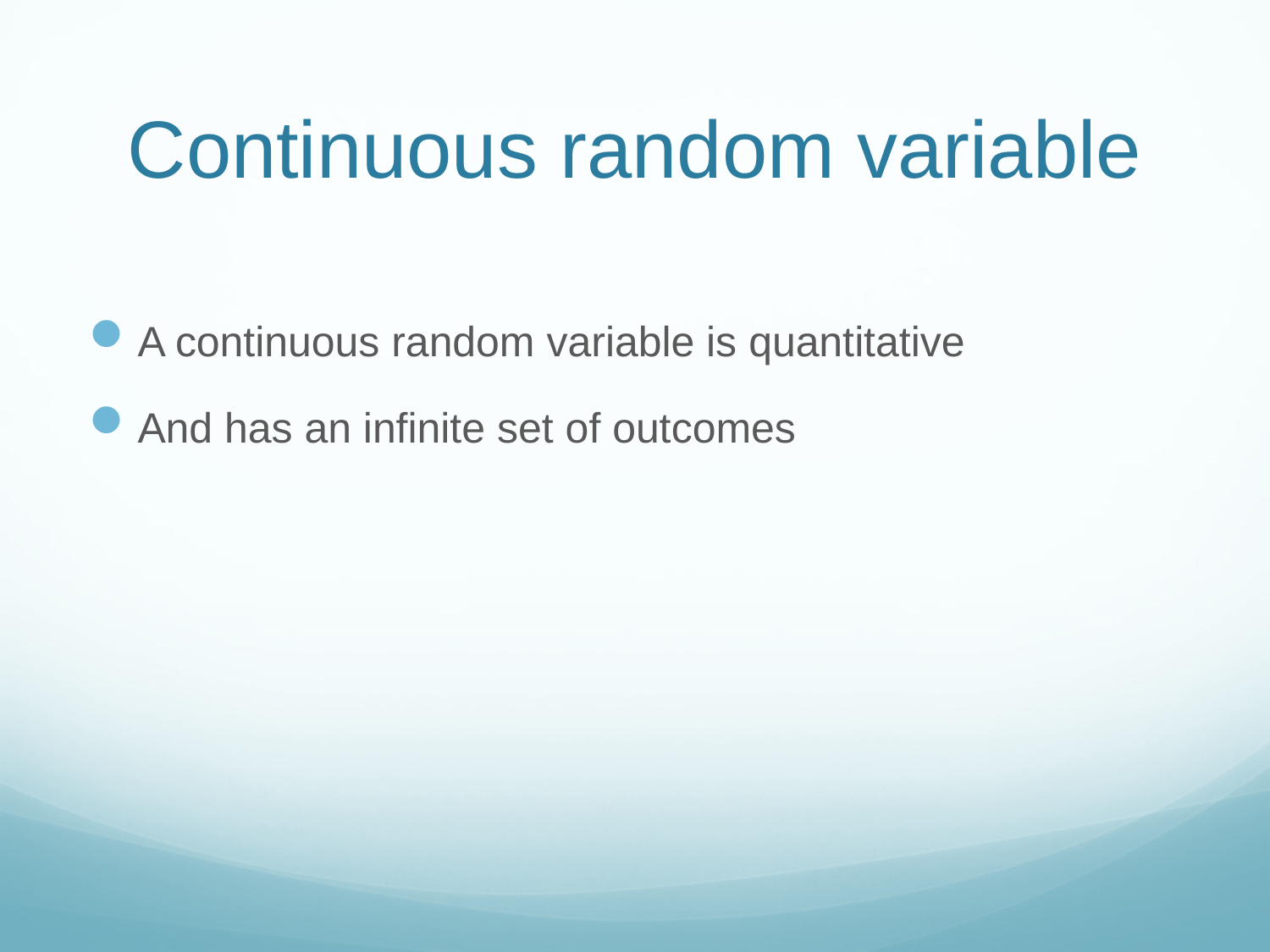

# Continuous random variable

A continuous random variable is quantitative
And has an infinite set of outcomes